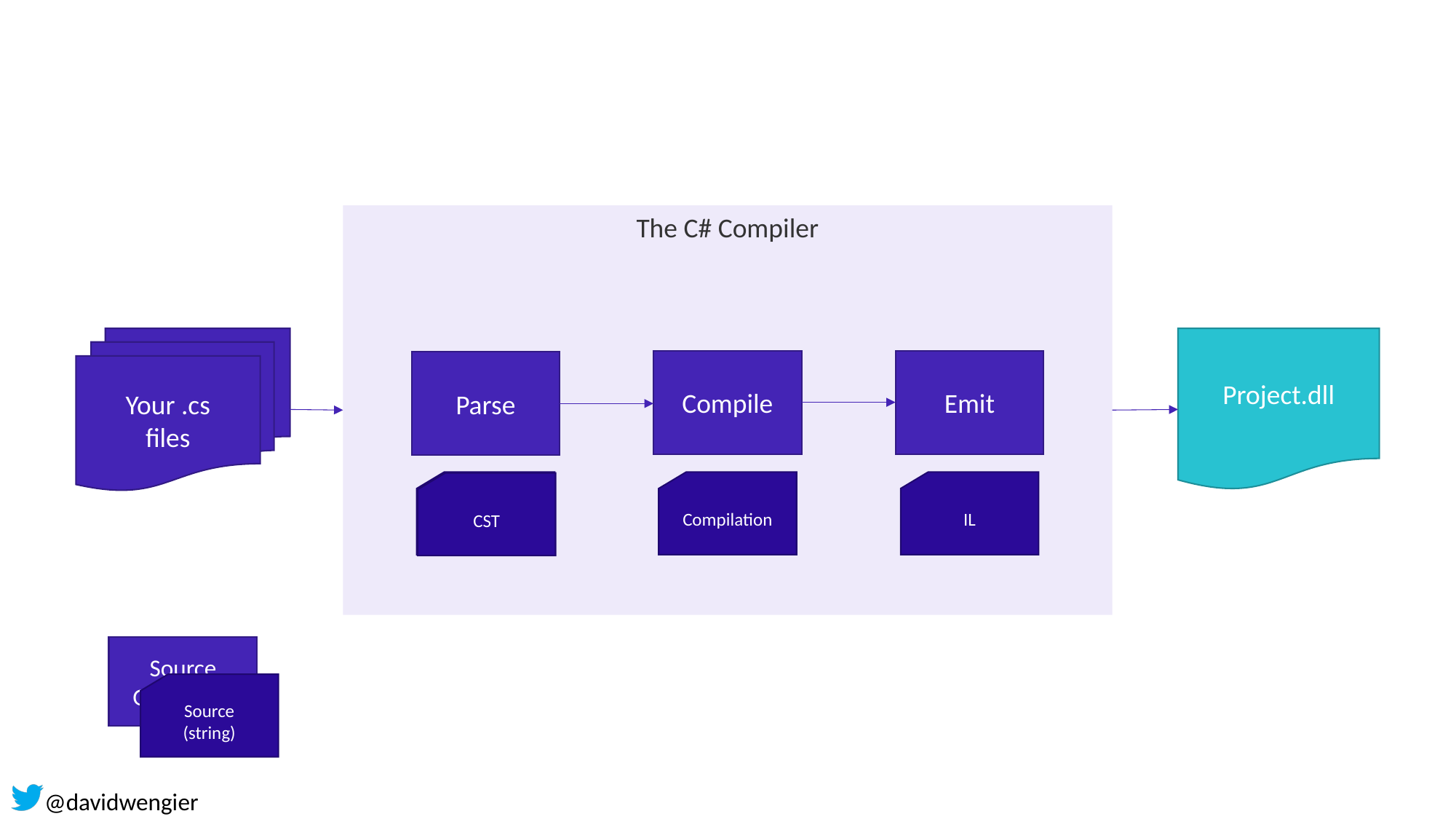

The C# Compiler
Your .cs
files
Project.dll
Emit
Compile
Parse
CST
Compilation
IL
CST
AST
CST
Source
Generator
Source
(string)